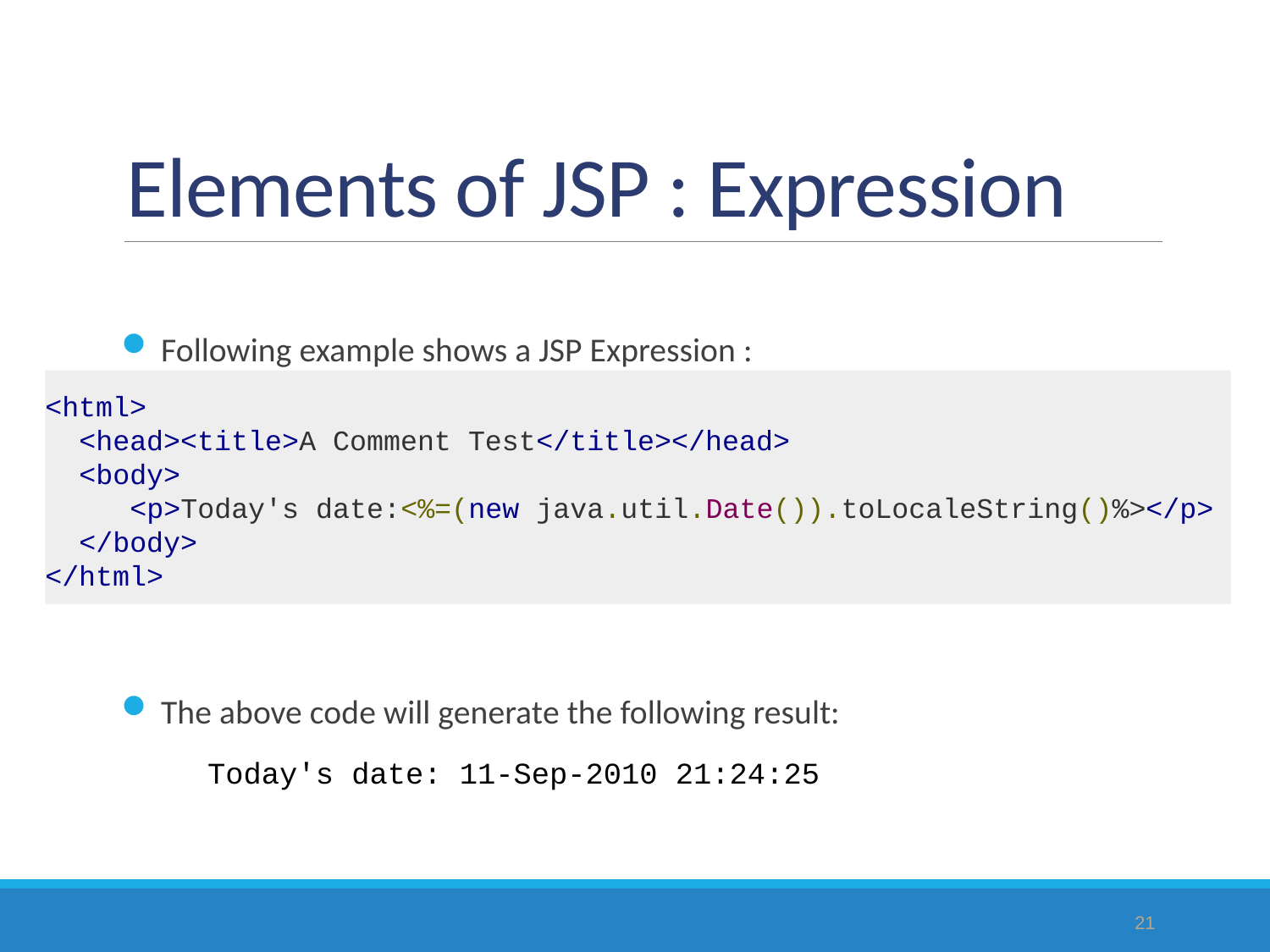

# Elements of JSP : Expression
Following example shows a JSP Expression :

The above code will generate the following result:

<html>
  <head><title>A Comment Test</title></head>
  <body>
     <p>Today's date:<%=(new java.util.Date()).toLocaleString()%></p>
  </body>
</html>
Today's date: 11-Sep-2010 21:24:25
21